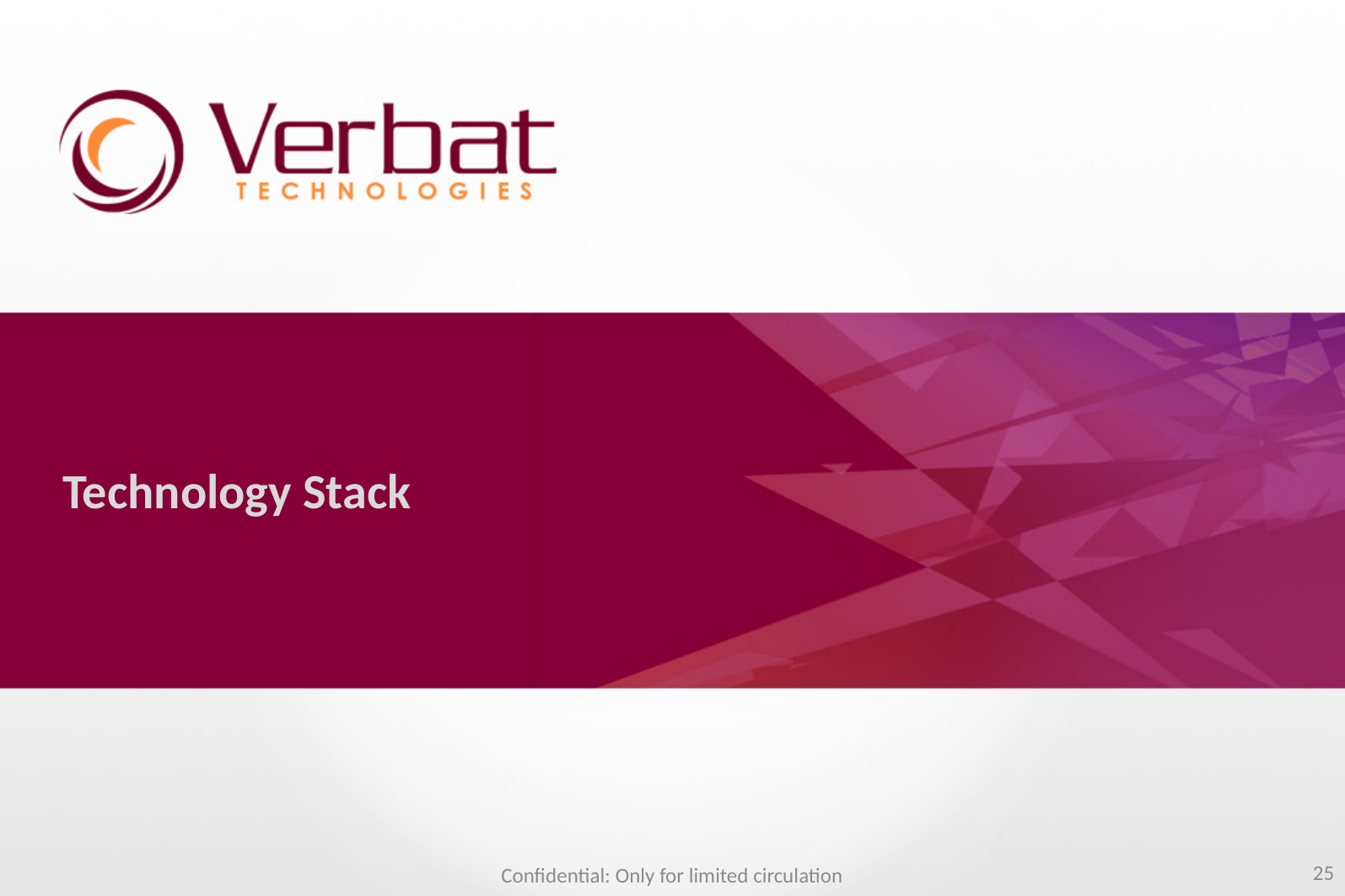

Technology Stack

25
Confidential: Only for limited circulation